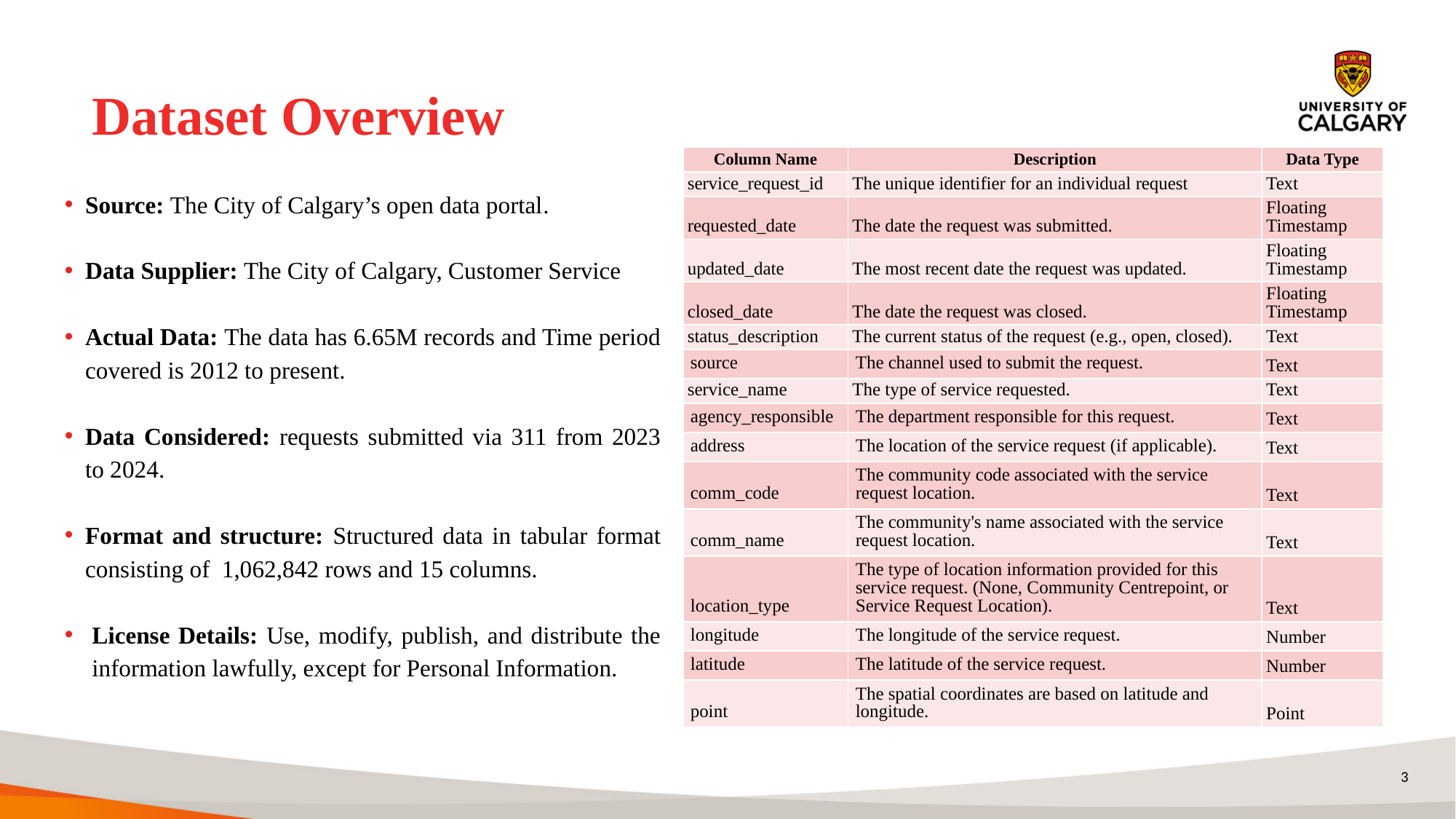

# Dataset Overview
| Column Name | Description | Data Type |
| --- | --- | --- |
| service\_request\_id | The unique identifier for an individual request | Text |
| requested\_date | The date the request was submitted. | Floating Timestamp |
| updated\_date | The most recent date the request was updated. | Floating Timestamp |
| closed\_date | The date the request was closed. | Floating Timestamp |
| status\_description | The current status of the request (e.g., open, closed). | Text |
| source | The channel used to submit the request. | Text |
| service\_name | The type of service requested. | Text |
| agency\_responsible | The department responsible for this request. | Text |
| address | The location of the service request (if applicable). | Text |
| comm\_code | The community code associated with the service request location. | Text |
| comm\_name | The community's name associated with the service request location. | Text |
| location\_type | The type of location information provided for this service request. (None, Community Centrepoint, or Service Request Location). | Text |
| longitude | The longitude of the service request. | Number |
| latitude | The latitude of the service request. | Number |
| point | The spatial coordinates are based on latitude and longitude. | Point |
Source: The City of Calgary’s open data portal.

Data Supplier: The City of Calgary, Customer Service

Actual Data: The data has 6.65M records and Time period covered is 2012 to present.

Data Considered: requests submitted via 311 from 2023 to 2024.

Format and structure: Structured data in tabular format consisting of  1,062,842 rows and 15 columns.

License Details: Use, modify, publish, and distribute the information lawfully, except for Personal Information.

3